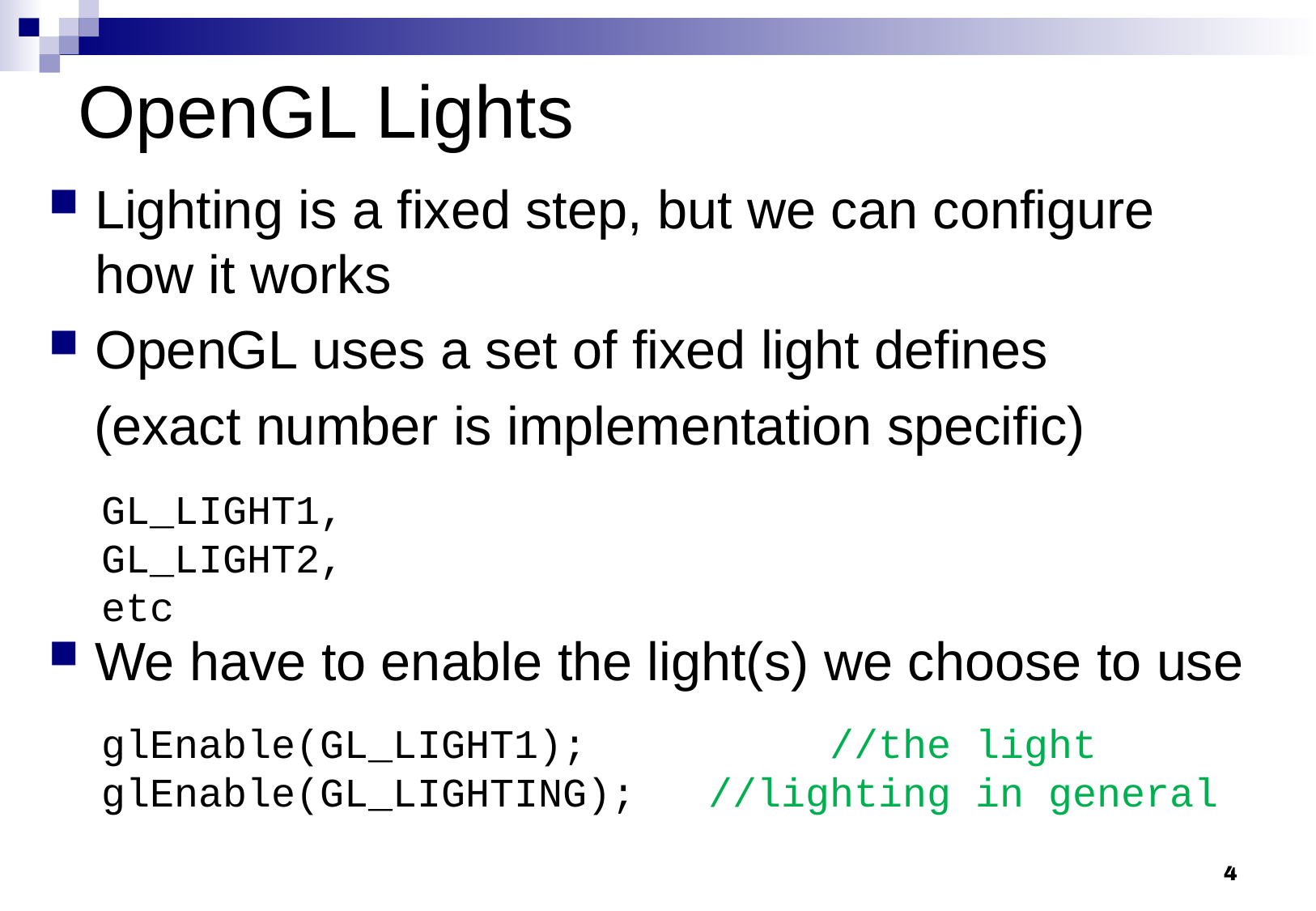

# OpenGL Lights
Lighting is a fixed step, but we can configure how it works
OpenGL uses a set of fixed light defines
   (exact number is implementation specific)

We have to enable the light(s) we choose to use

GL_LIGHT1, GL_LIGHT2,
etc

glEnable(GL_LIGHT1);		//the light
glEnable(GL_LIGHTING);	//lighting in general
4